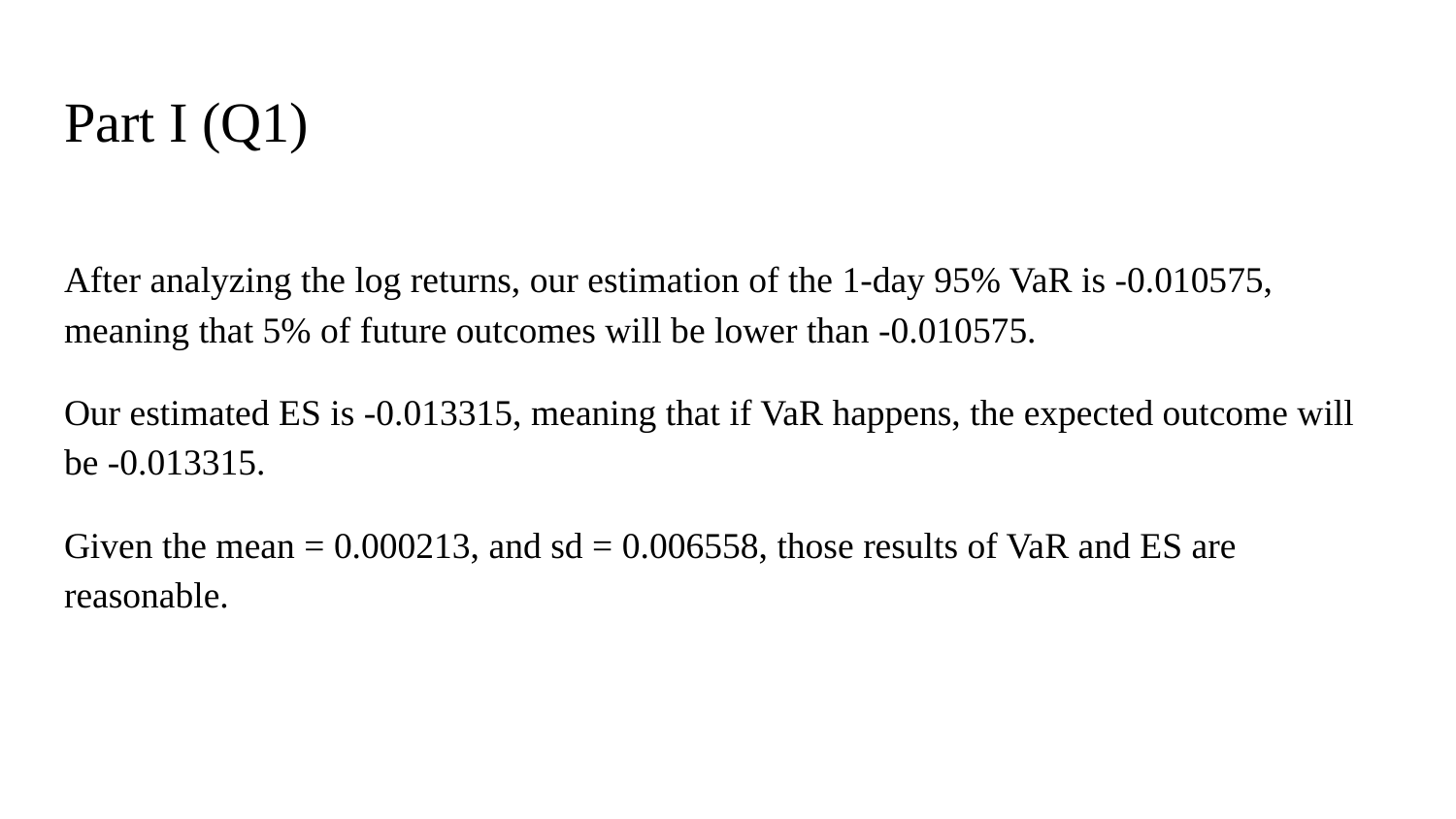

# Part I (Q1)
After analyzing the log returns, our estimation of the 1-day 95% VaR is -0.010575, meaning that 5% of future outcomes will be lower than -0.010575.
Our estimated ES is -0.013315, meaning that if VaR happens, the expected outcome will be -0.013315.
Given the mean = 0.000213, and sd = 0.006558, those results of VaR and ES are reasonable.